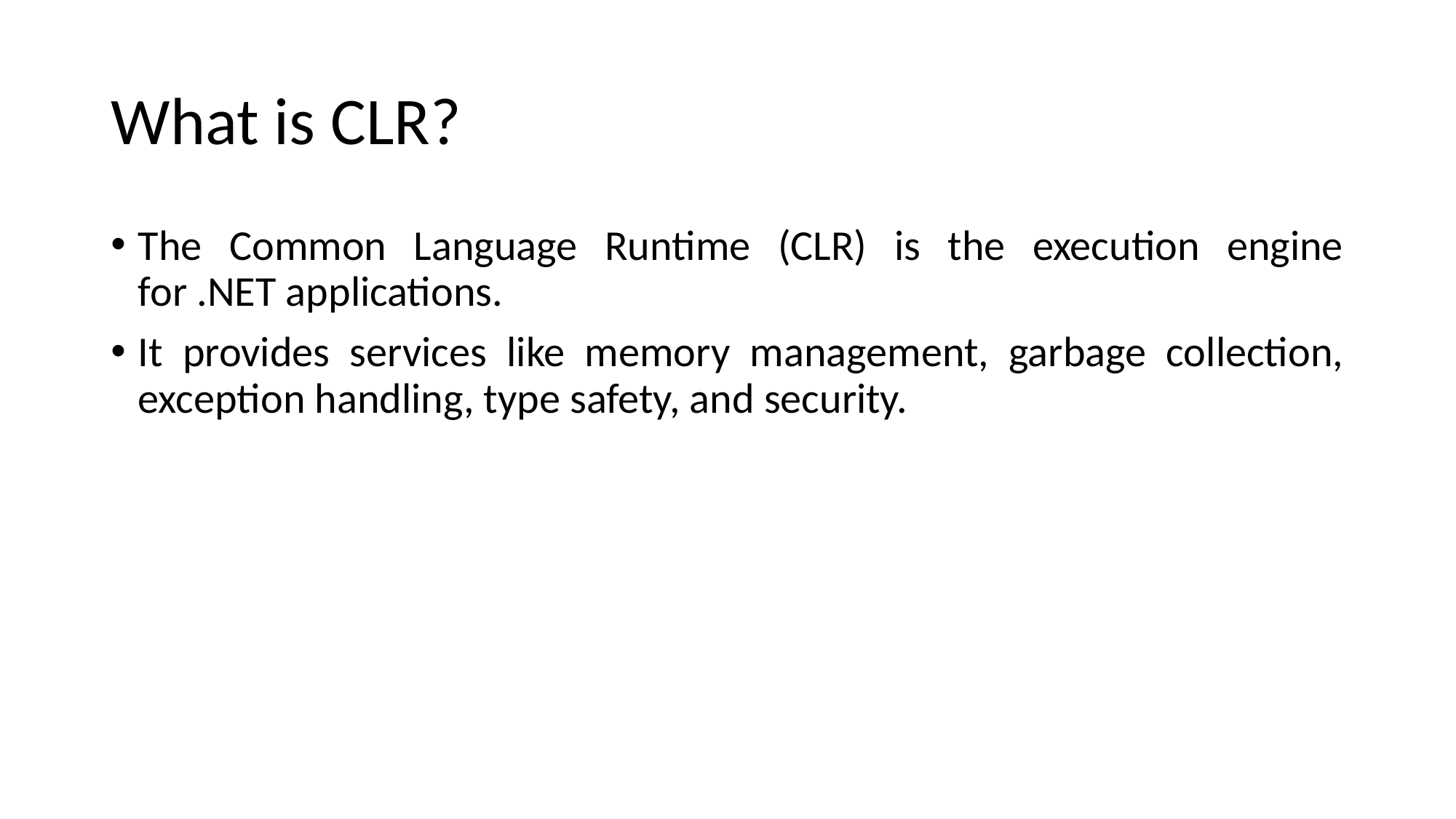

# What is CLR?
The Common Language Runtime (CLR) is the execution engine for .NET applications.
It provides services like memory management, garbage collection, exception handling, type safety, and security.